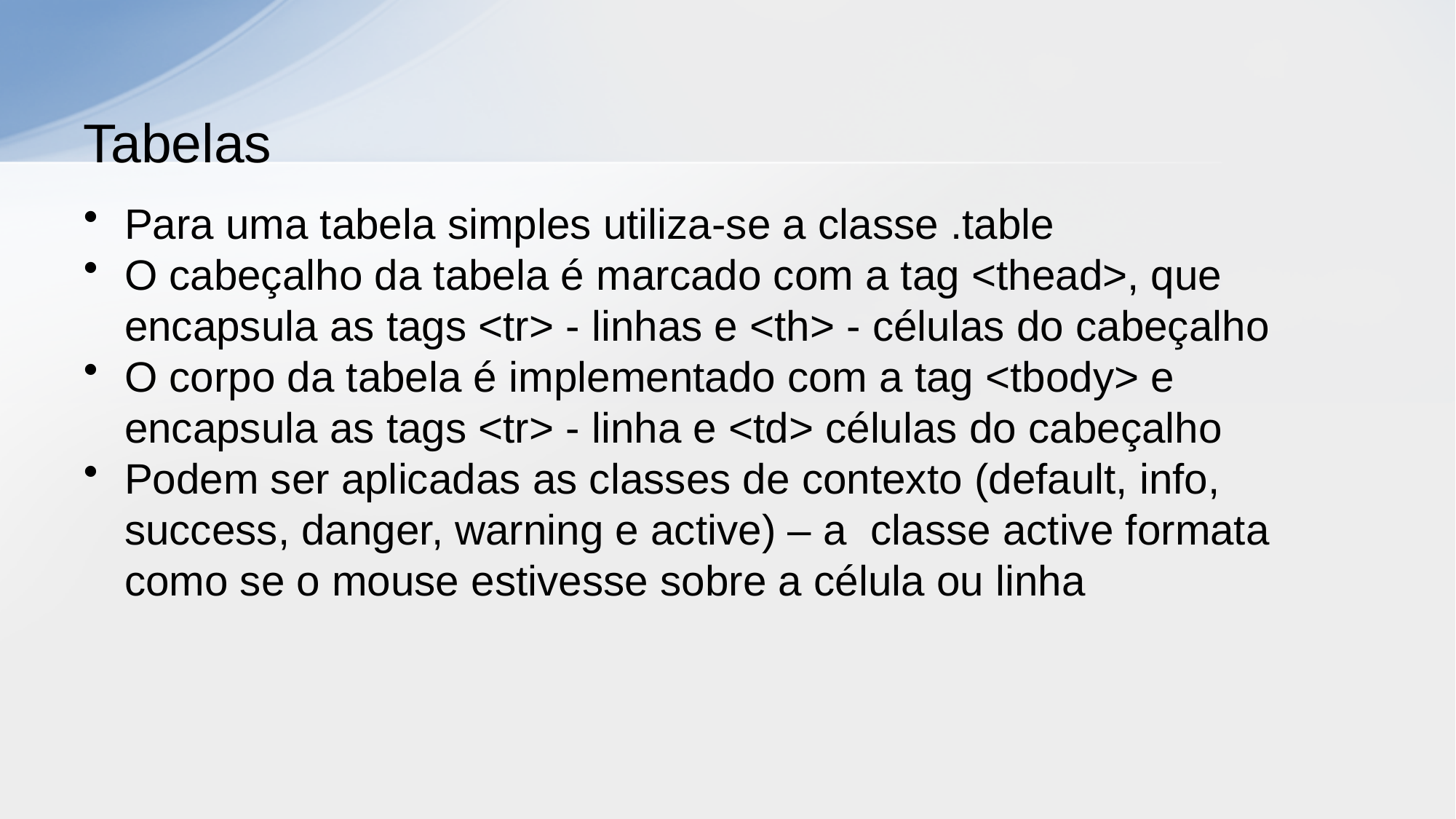

# Tabelas
Para uma tabela simples utiliza-se a classe .table
O cabeçalho da tabela é marcado com a tag <thead>, que encapsula as tags <tr> - linhas e <th> - células do cabeçalho
O corpo da tabela é implementado com a tag <tbody> e encapsula as tags <tr> - linha e <td> células do cabeçalho
Podem ser aplicadas as classes de contexto (default, info, success, danger, warning e active) – a  classe active formata como se o mouse estivesse sobre a célula ou linha